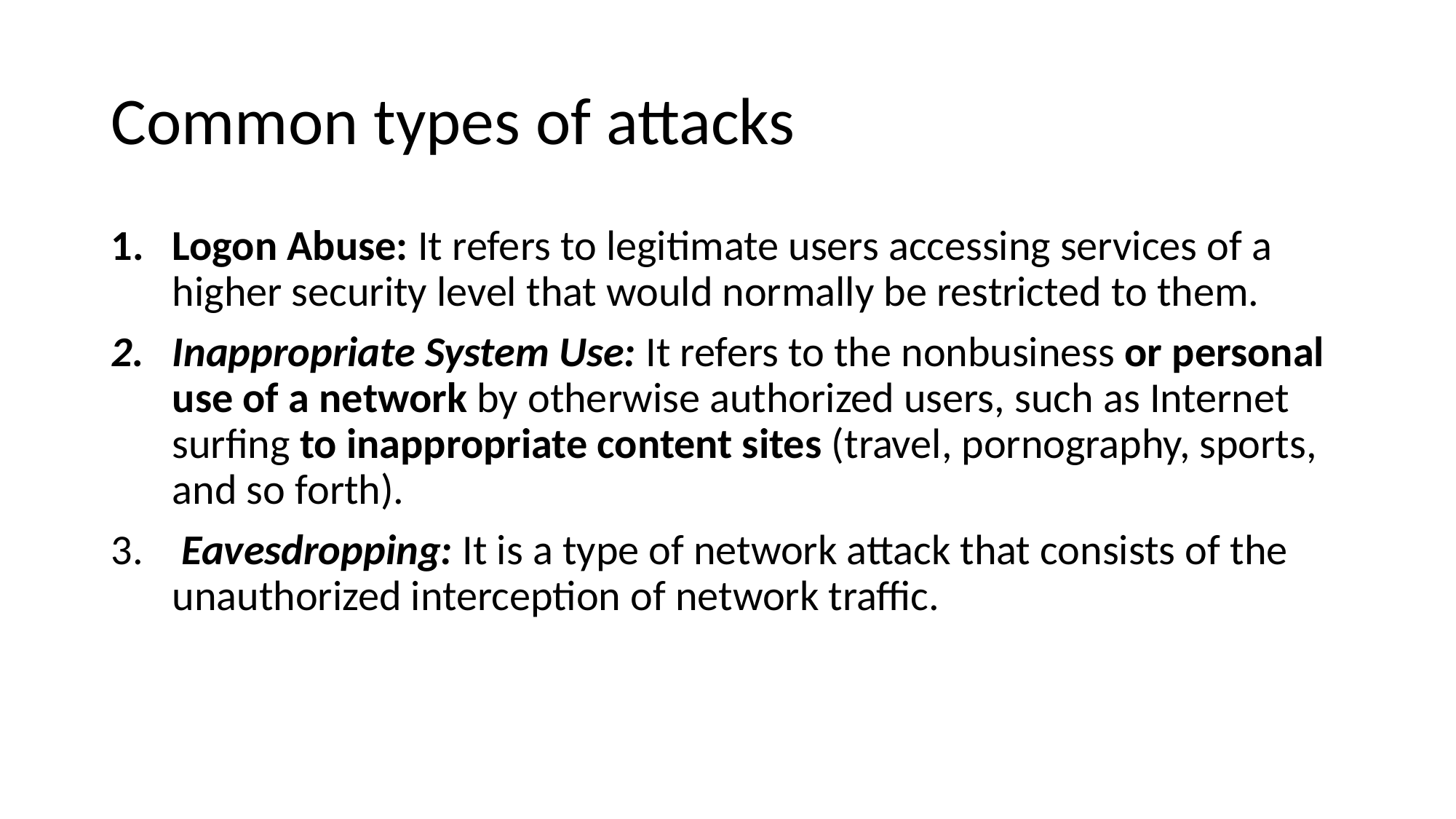

# Common types of attacks
Logon Abuse: It refers to legitimate users accessing services of a higher security level that would normally be restricted to them.
Inappropriate System Use: It refers to the nonbusiness or personal use of a network by otherwise authorized users, such as Internet surfing to inappropriate content sites (travel, pornography, sports, and so forth).
 Eavesdropping: It is a type of network attack that consists of the unauthorized interception of network traffic.